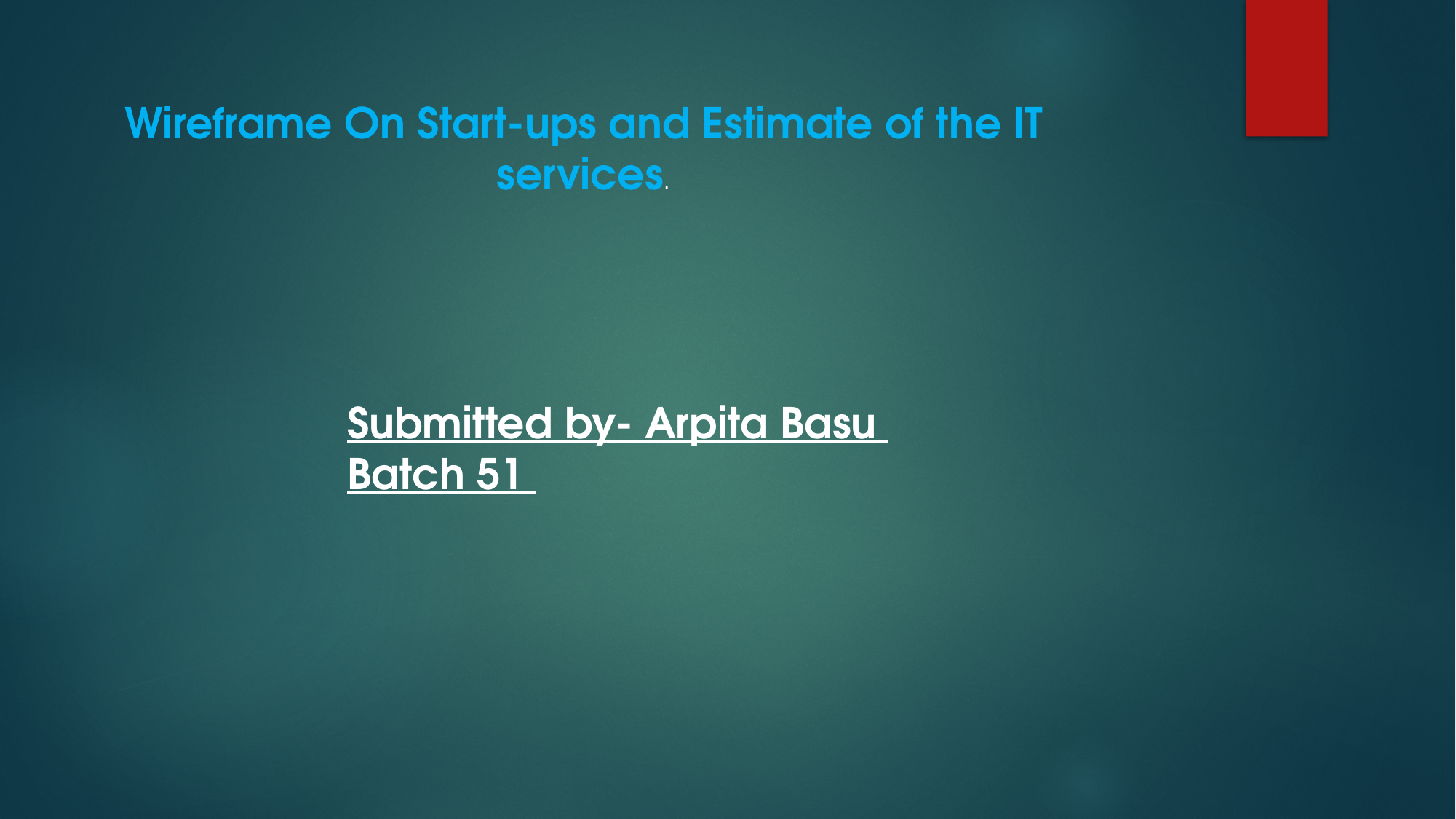

Wireframe On Start-ups and Estimate of the IT services.

Submitted by- Arpita Basu
Batch 51